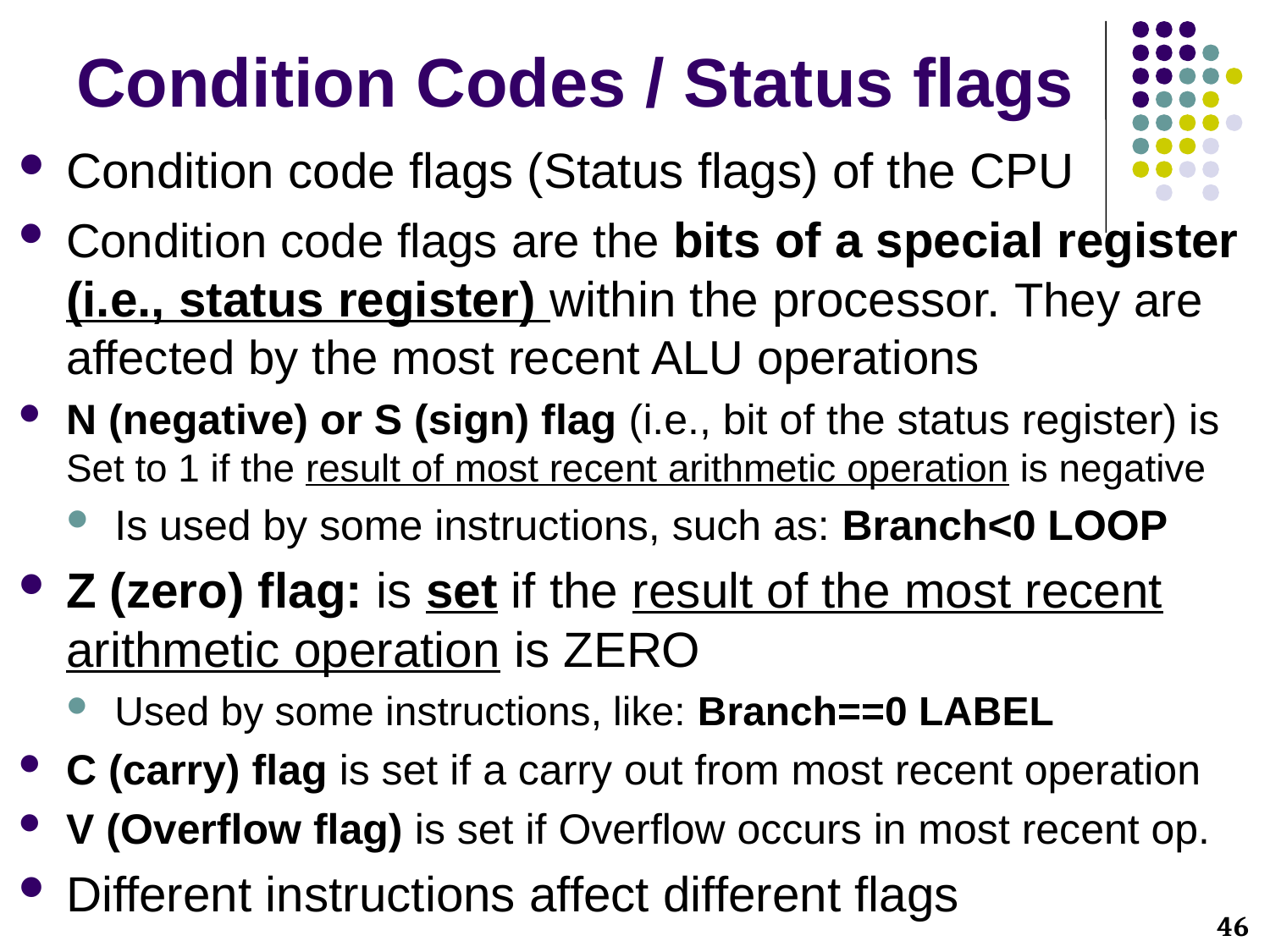

Condition Codes / Status flags
Condition code flags (Status flags) of the CPU
Condition code flags are the bits of a special register (i.e., status register) within the processor. They are affected by the most recent ALU operations
N (negative) or S (sign) flag (i.e., bit of the status register) is Set to 1 if the result of most recent arithmetic operation is negative
Is used by some instructions, such as: Branch<0 LOOP
Z (zero) flag: is set if the result of the most recent arithmetic operation is ZERO
Used by some instructions, like: Branch==0 LABEL
C (carry) flag is set if a carry out from most recent operation
V (Overflow flag) is set if Overflow occurs in most recent op.
Different instructions affect different flags
46